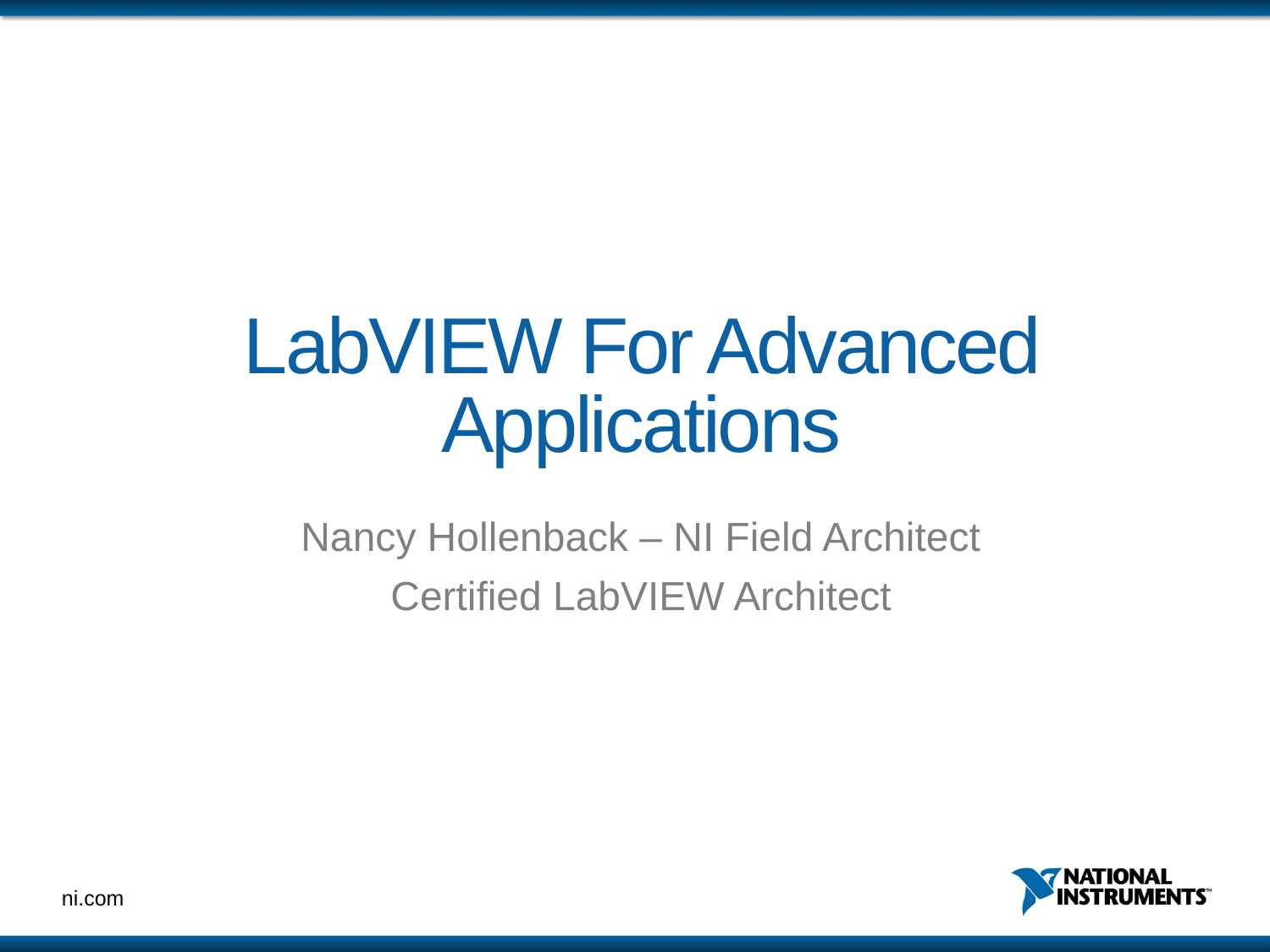

# LabVIEW For Advanced Applications
Nancy Hollenback – NI Field Architect
Certified LabVIEW Architect